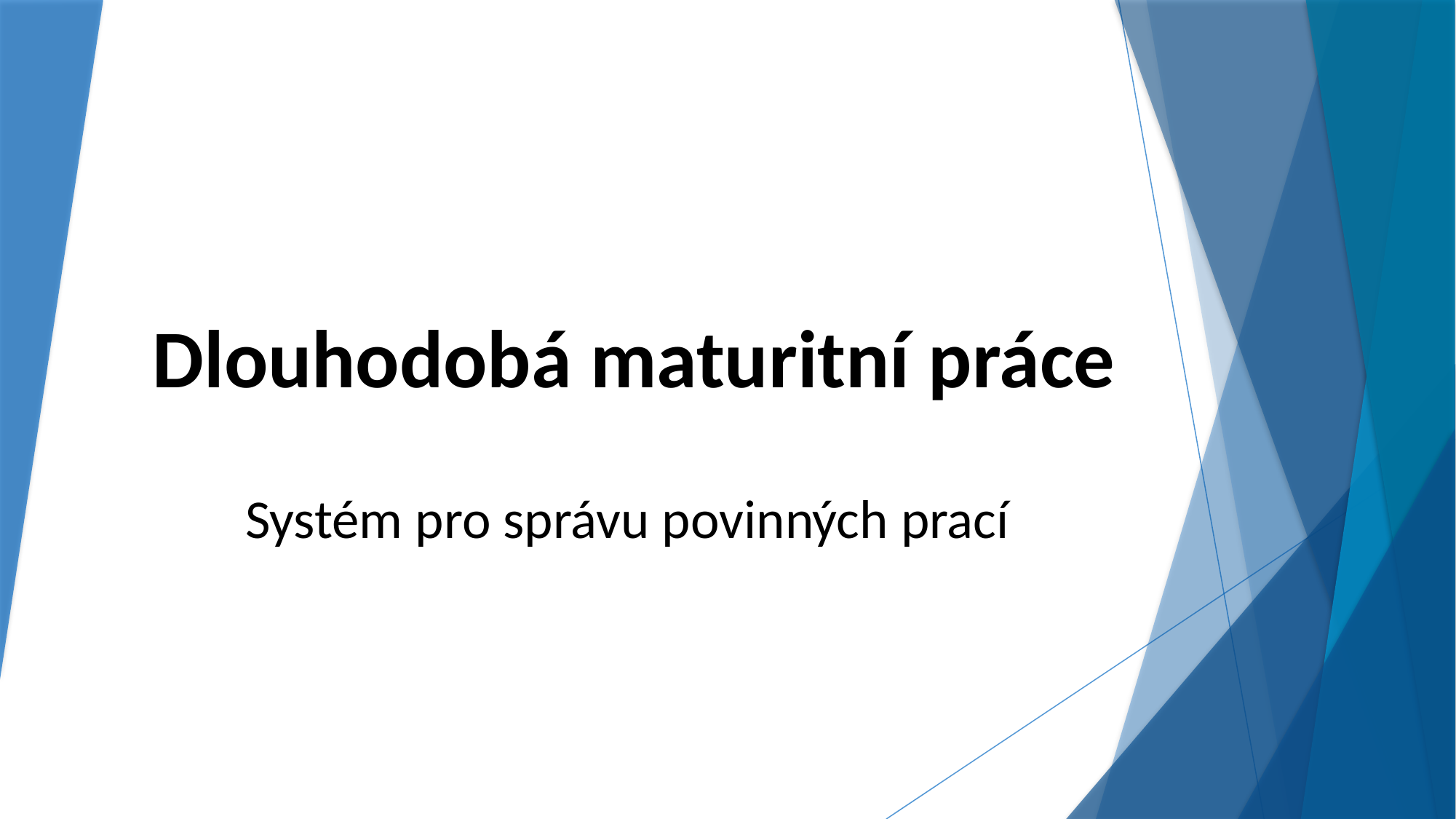

# Dlouhodobá maturitní práce
Systém pro správu povinných prací